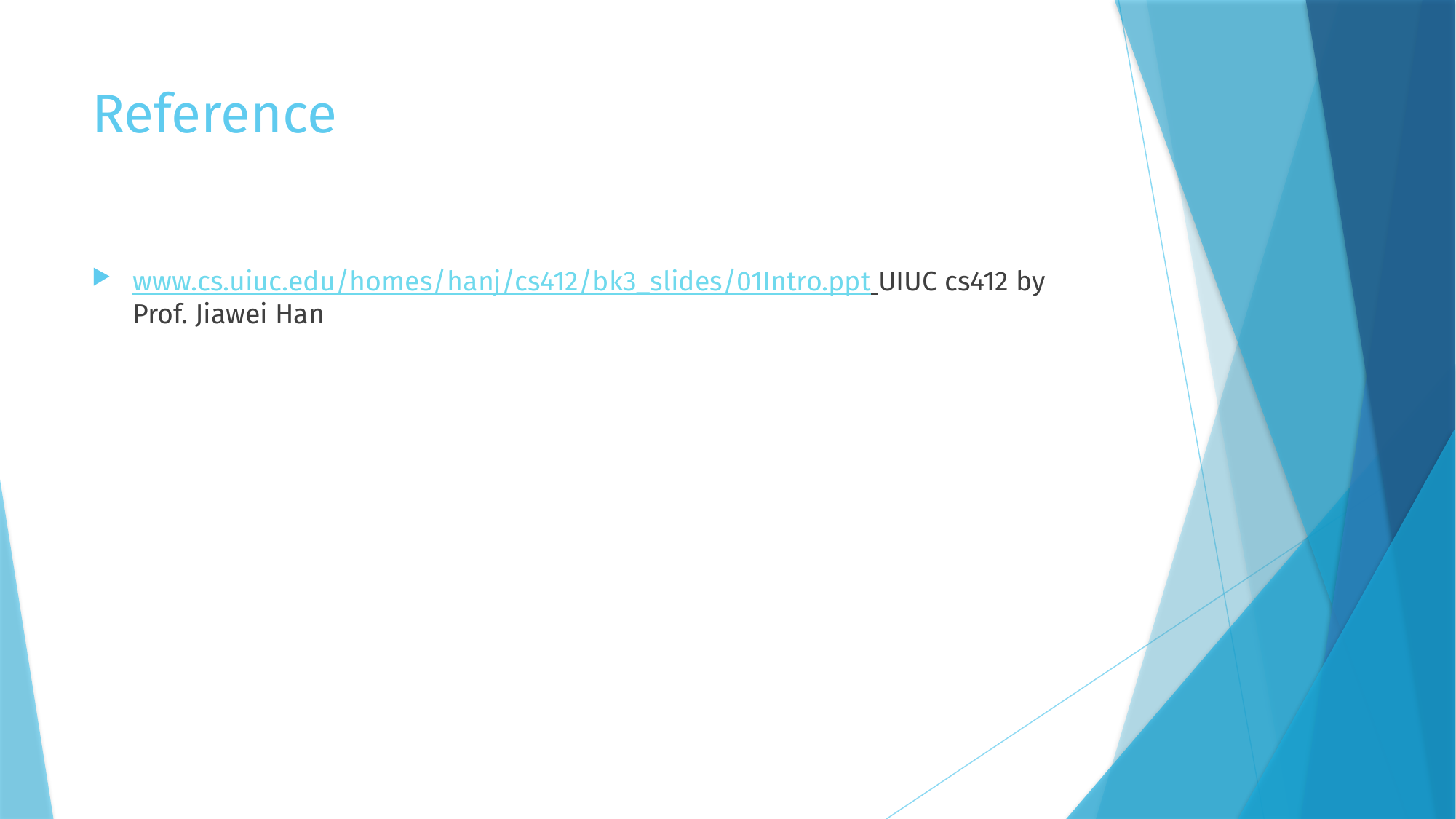

# Reference
www.cs.uiuc.edu/homes/hanj/cs412/bk3_slides/01Intro.ppt‎ UIUC cs412 by Prof. Jiawei Han